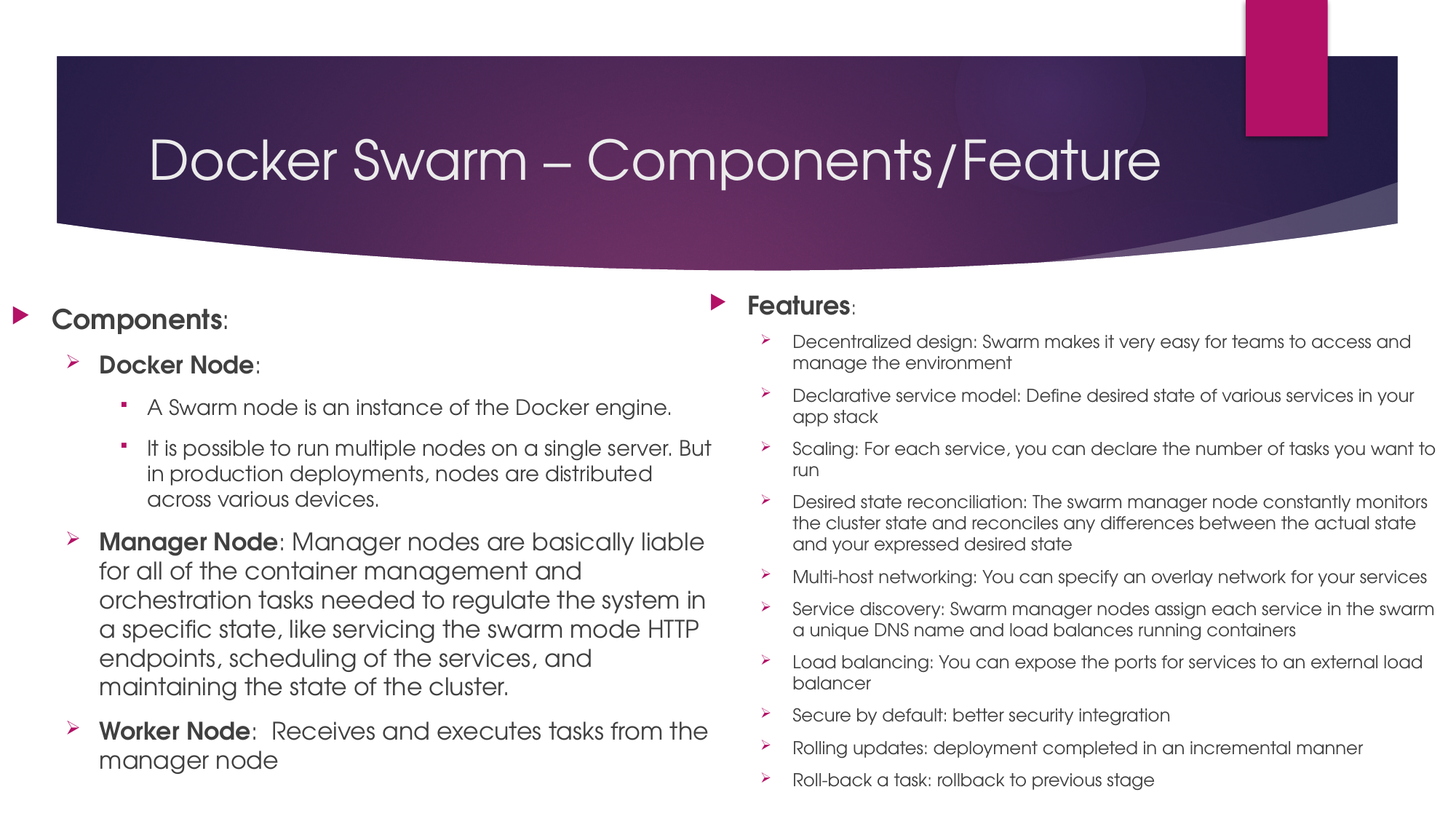

# Docker Swarm – Components/Feature
Features:
Decentralized design: Swarm makes it very easy for teams to access and manage the environment
Declarative service model: Define desired state of various services in your app stack
Scaling: For each service, you can declare the number of tasks you want to run
Desired state reconciliation: The swarm manager node constantly monitors the cluster state and reconciles any differences between the actual state and your expressed desired state
Multi-host networking: You can specify an overlay network for your services
Service discovery: Swarm manager nodes assign each service in the swarm a unique DNS name and load balances running containers
Load balancing: You can expose the ports for services to an external load balancer
Secure by default: better security integration
Rolling updates: deployment completed in an incremental manner
Roll-back a task: rollback to previous stage

Components:
Docker Node:
A Swarm node is an instance of the Docker engine.
It is possible to run multiple nodes on a single server. But in production deployments, nodes are distributed across various devices.
Manager Node: Manager nodes are basically liable for all of the container management and orchestration tasks needed to regulate the system in a specific state, like servicing the swarm mode HTTP endpoints, scheduling of the services, and maintaining the state of the cluster.
Worker Node:  Receives and executes tasks from the manager node